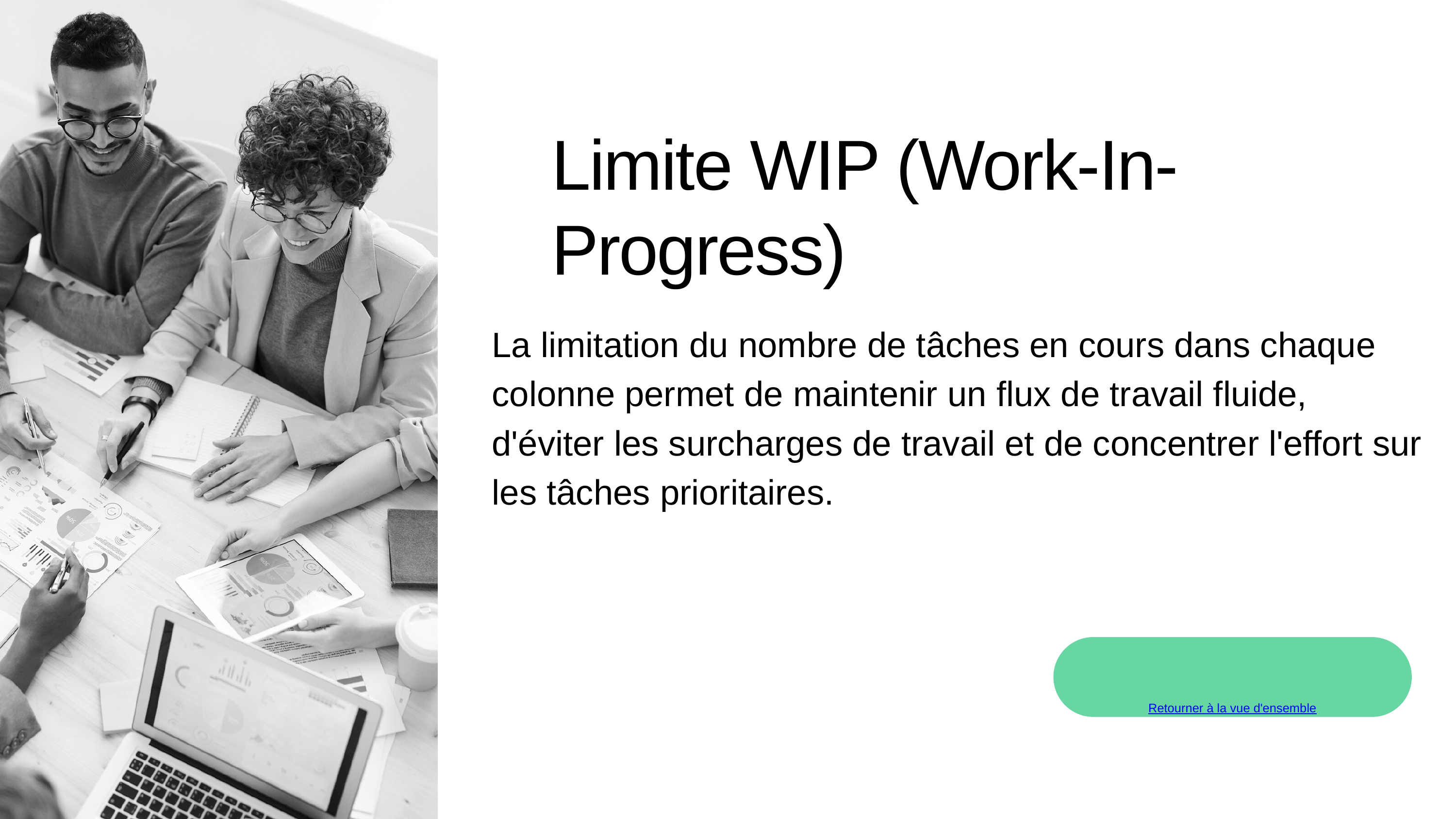

Limite WIP (Work-In-Progress)
La limitation du nombre de tâches en cours dans chaque colonne permet de maintenir un flux de travail fluide, d'éviter les surcharges de travail et de concentrer l'effort sur les tâches prioritaires.

Retourner à la vue d'ensemble